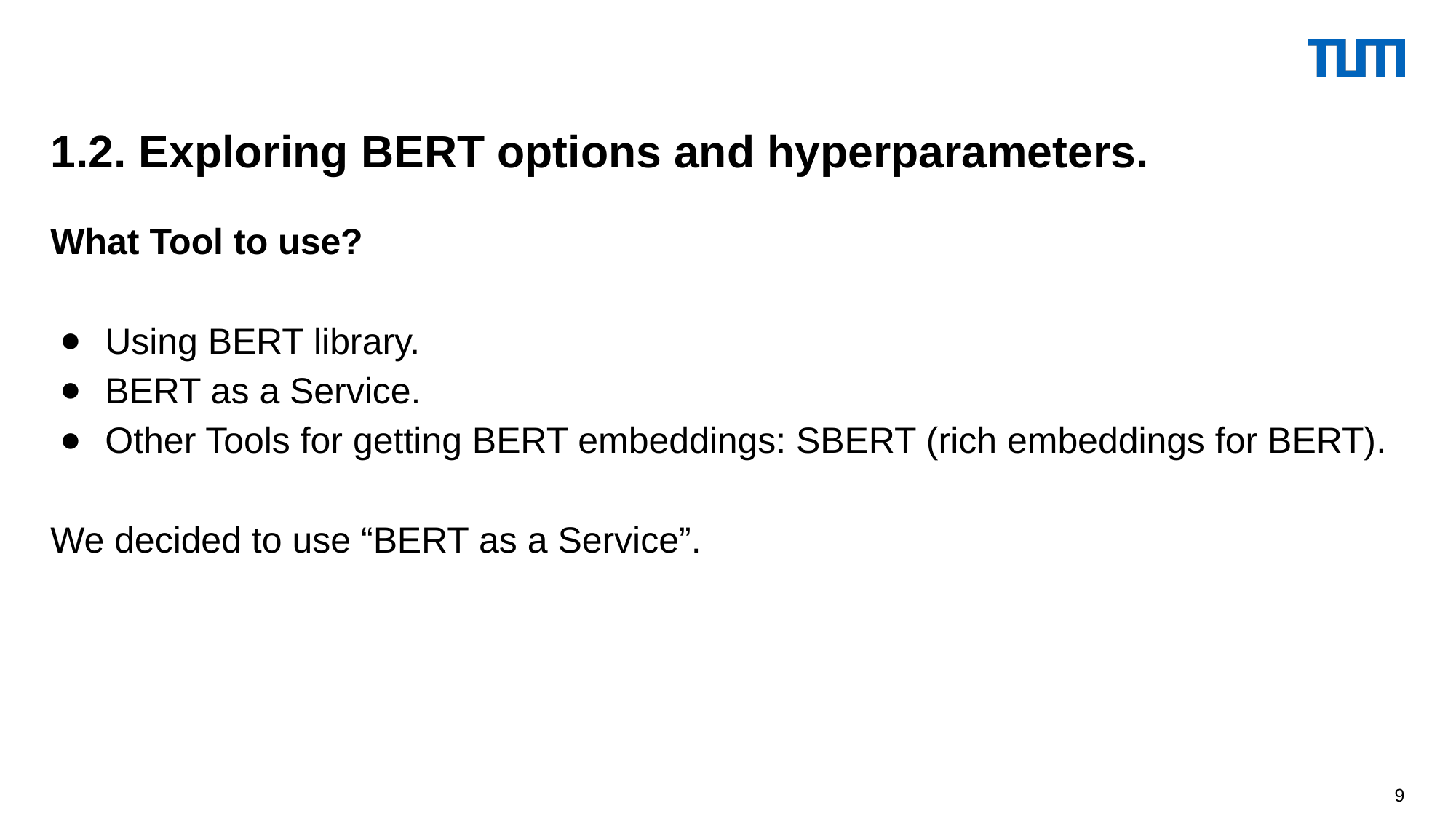

1.2. Exploring BERT options and hyperparameters.

What Tool to use?

Using BERT library.
BERT as a Service.
Other Tools for getting BERT embeddings: SBERT (rich embeddings for BERT).

We decided to use “BERT as a Service”.

9